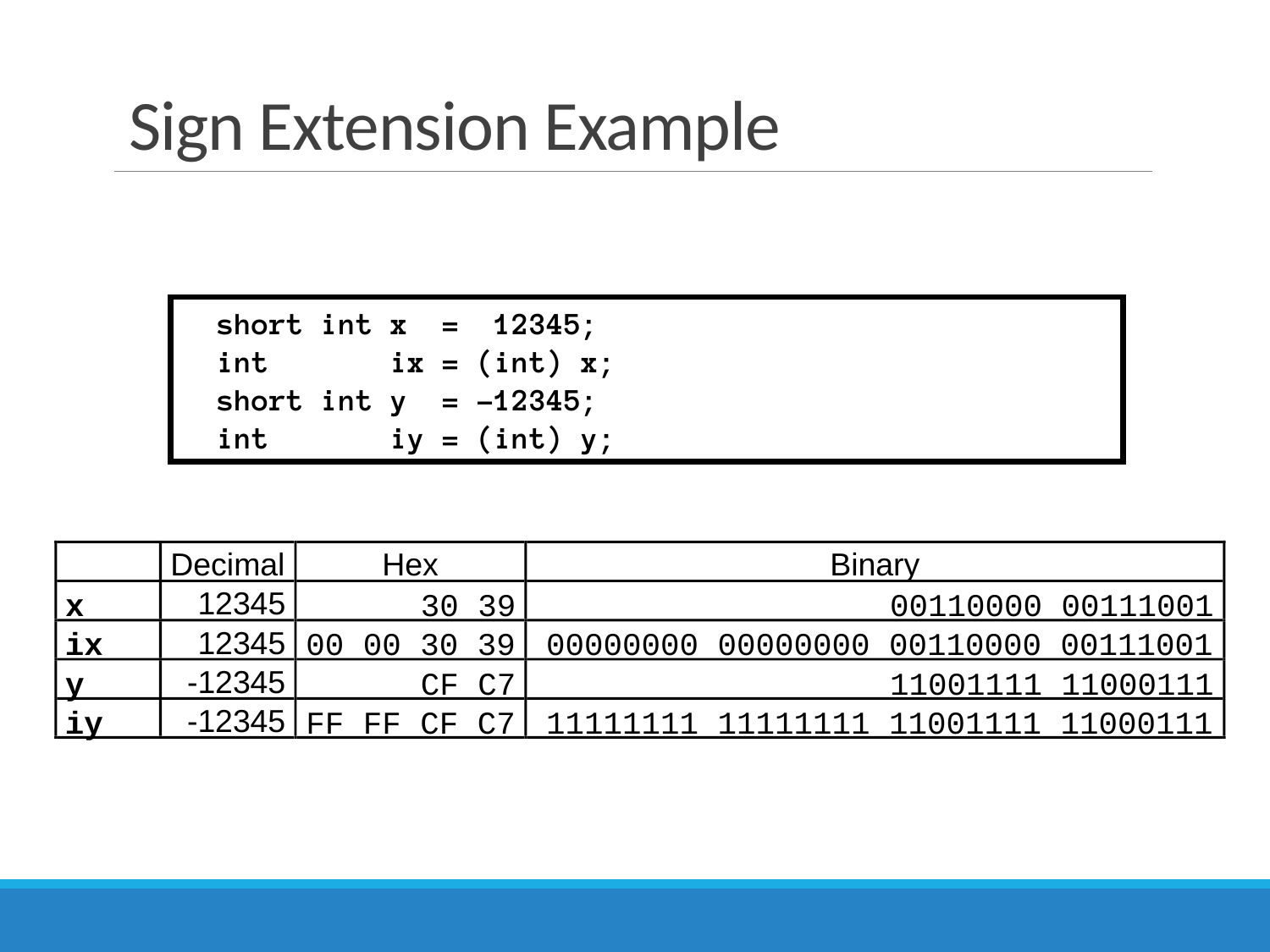

# Sign Extension Example
  short int x  =  12345;
  int       ix = (int) x;
  short int y  = -12345;
  int       iy = (int) y;

Decimal
Hex
Binary

12345
x
30 39
00110000 00111001

12345
ix
00 00 30 39
00000000 00000000 00110000 00111001

-12345
y
CF C7
11001111 11000111

-12345
iy
FF FF CF C7
11111111 11111111 11001111 11000111